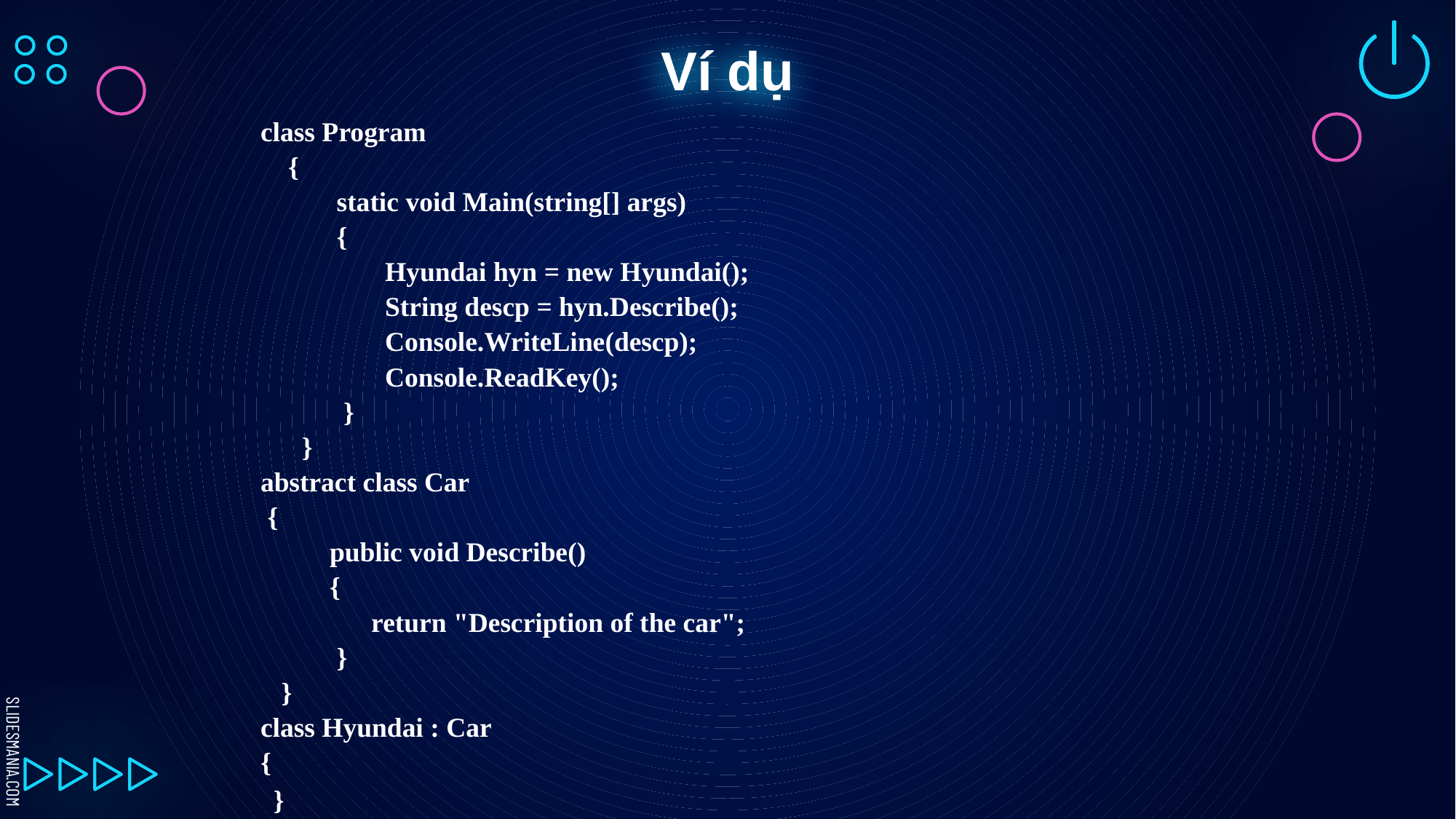

# Ví dụ
class Program
    {
           static void Main(string[] args)
           {
                  Hyundai hyn = new Hyundai();
                  String descp = hyn.Describe();
                  Console.WriteLine(descp);
                  Console.ReadKey();
            }
      }
abstract class Car
 {
          public void Describe()
          {
                return "Description of the car";
           }
   }
class Hyundai : Car
{
}